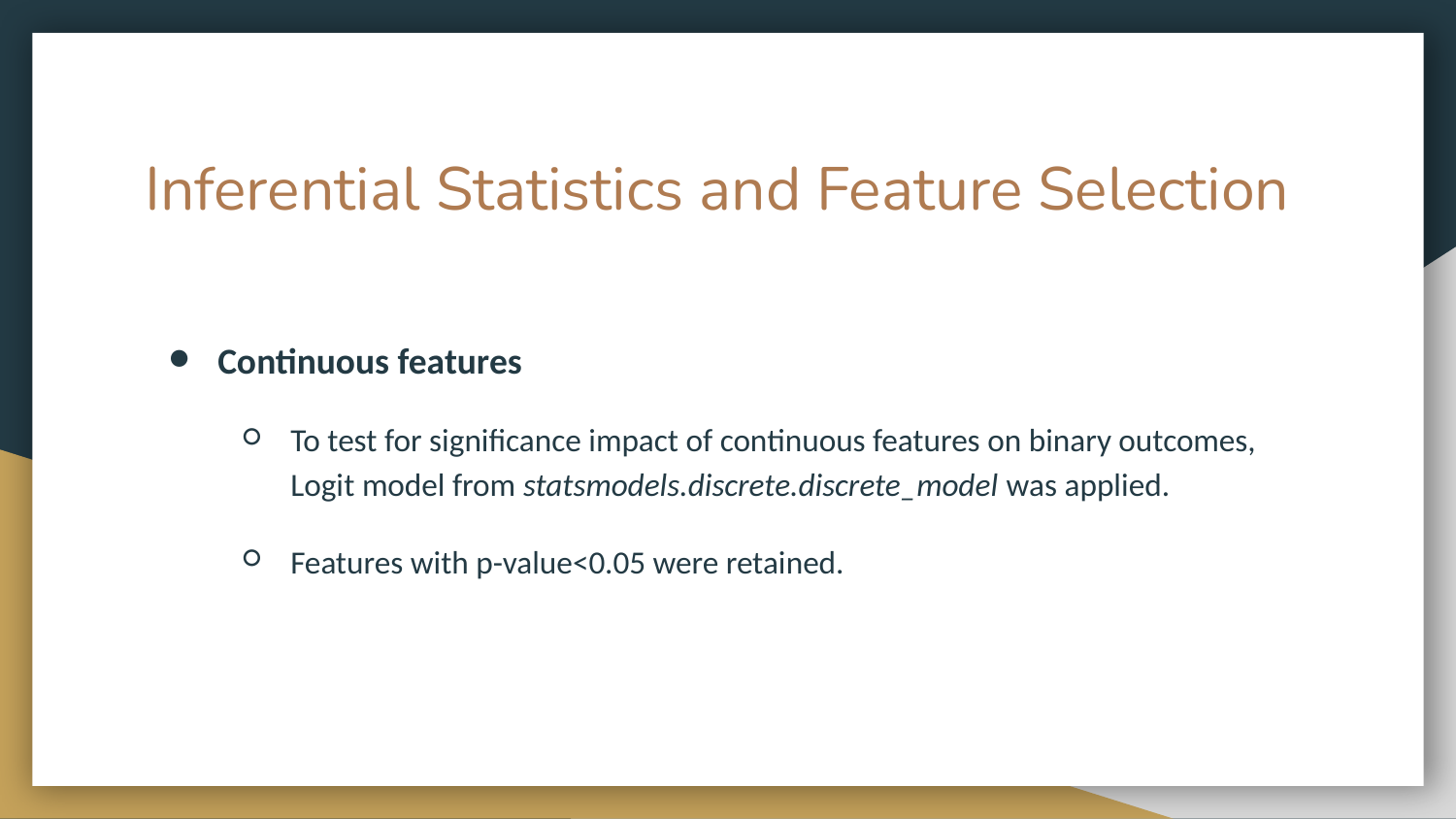

# Inferential Statistics and Feature Selection
Continuous features
To test for significance impact of continuous features on binary outcomes, Logit model from statsmodels.discrete.discrete_model was applied.
Features with p-value<0.05 were retained.